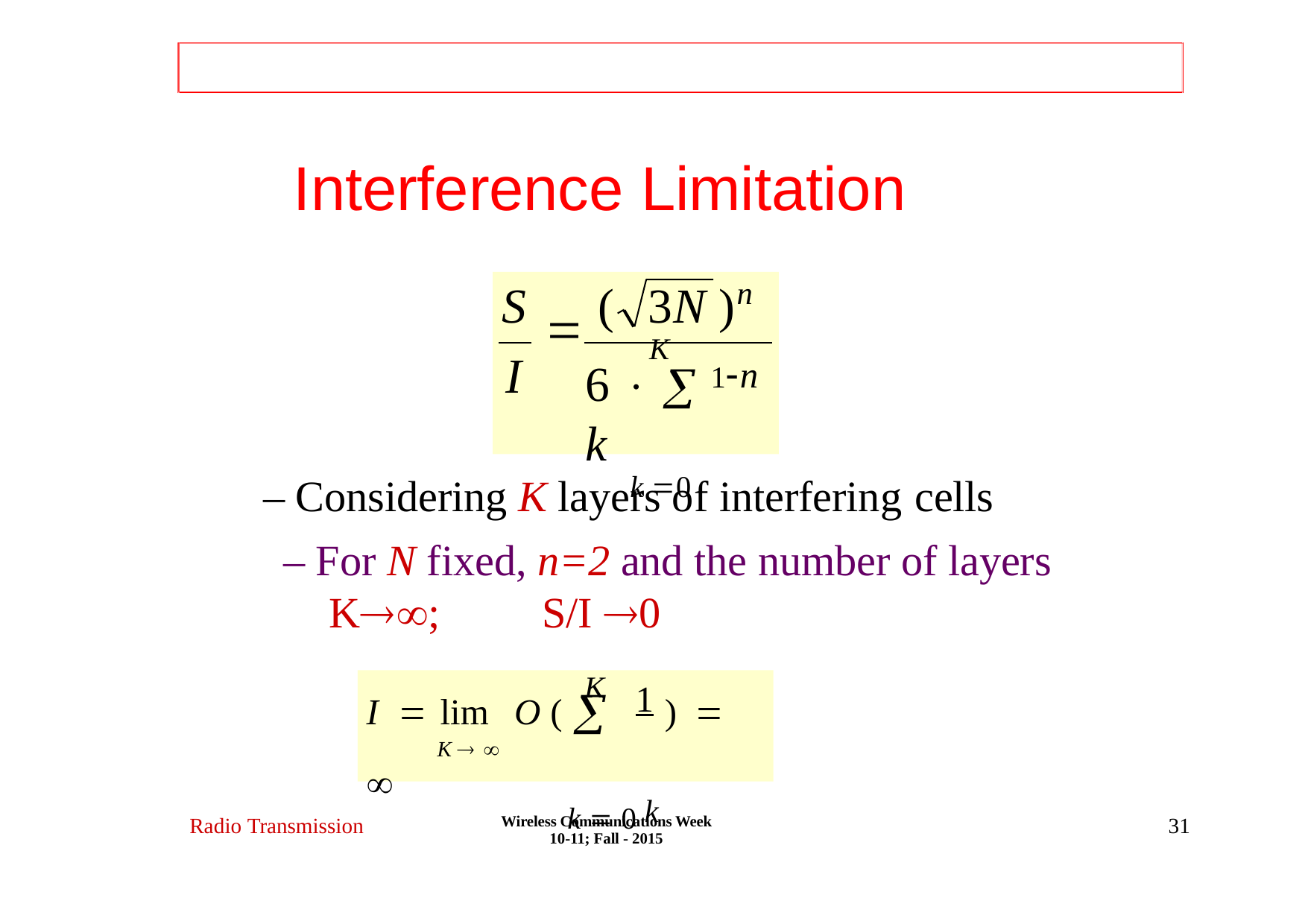

# Interference Limitation

S	(	3N )n

=
I

K
6 ⋅ ∑ k
k =0

1−n
– Considering K layers of interfering cells
– For N fixed, n=2 and the number of layers  K→∞;	S/I →0
K

1
I	=	lim	O ( ∑	)  =	∞
k = 0 k
K → ∞

Wireless Communications Week 10-11; Fall - 2015
Radio Transmission
31